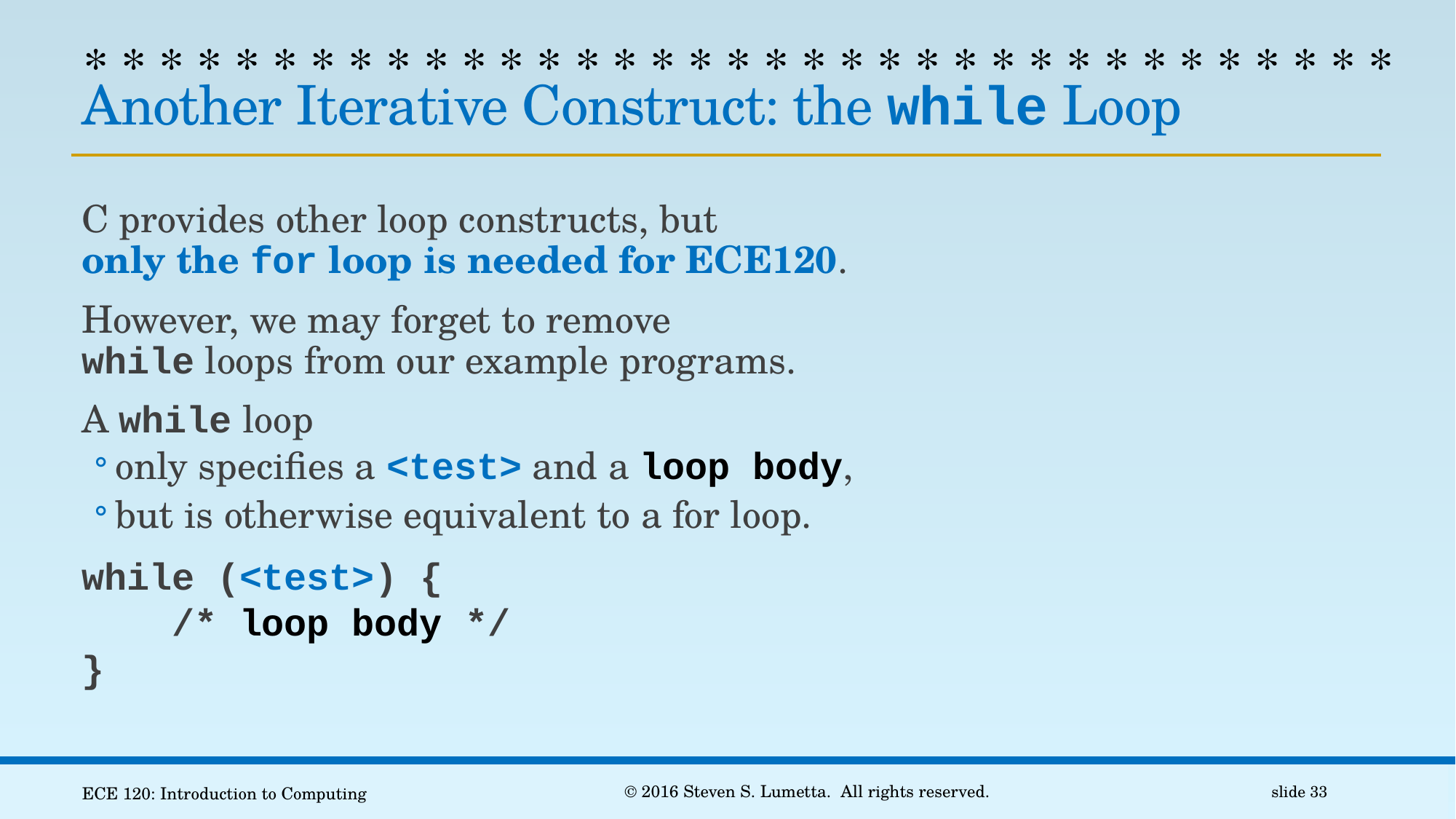

* * * * * * * * * * * * * * * * * * * * * * * * * * * * * * * * * * *
# Another Iterative Construct: the while Loop
C provides other loop constructs, but
only the for loop is needed for ECE120.
However, we may forget to remove
while loops from our example programs.
A while loop
only specifies a <test> and a loop body,
but is otherwise equivalent to a for loop.
while (<test>) {
    /* loop body */
}
ECE 120: Introduction to Computing
© 2016 Steven S. Lumetta.  All rights reserved.
slide 33